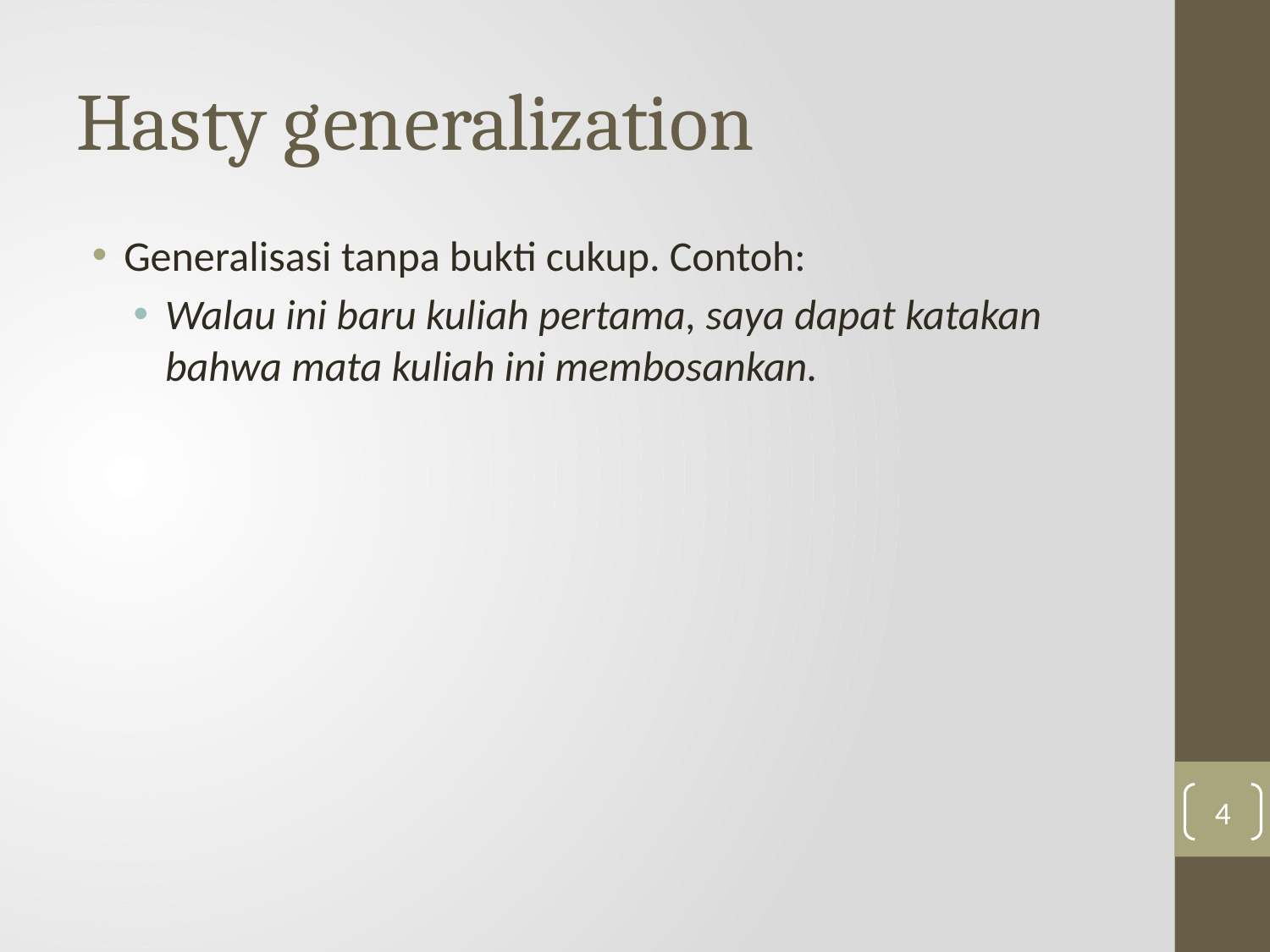

# Hasty generalization
Generalisasi tanpa bukti cukup. Contoh:
Walau ini baru kuliah pertama, saya dapat katakan bahwa mata kuliah ini membosankan.
4